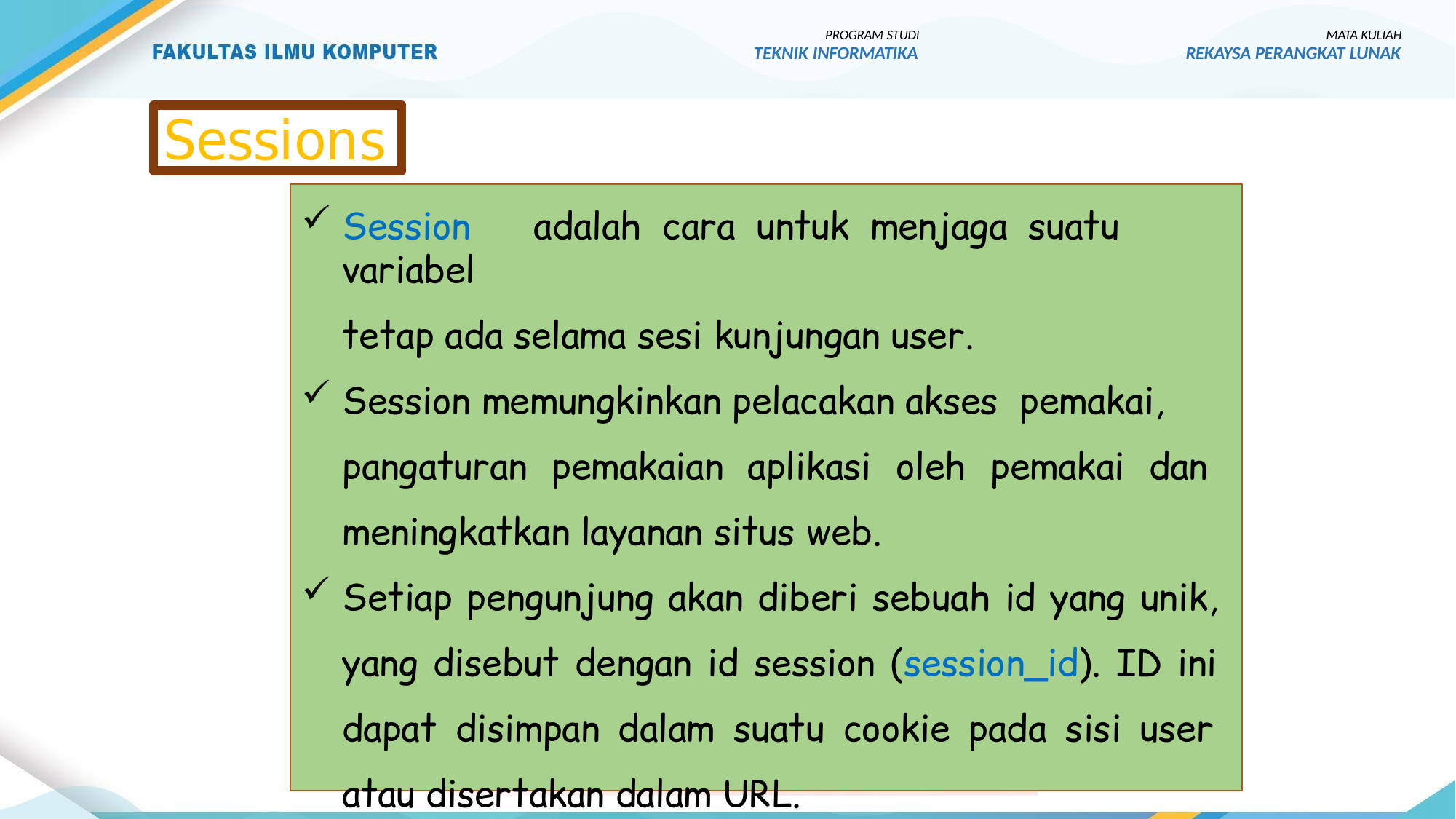

PROGRAM STUDI
TEKNIK INFORMATIKA
MATA KULIAH
REKAYSA PERANGKAT LUNAK
Sessions
Session	adalah	cara	untuk	menjaga	suatu	variabel
tetap ada selama sesi kunjungan user.
Session memungkinkan pelacakan akses pemakai,
pangaturan pemakaian aplikasi oleh pemakai dan  meningkatkan layanan situs web.
Setiap pengunjung akan diberi sebuah id yang unik,  yang disebut dengan id session (session_id). ID ini  dapat disimpan dalam suatu cookie pada sisi user  atau disertakan dalam URL.